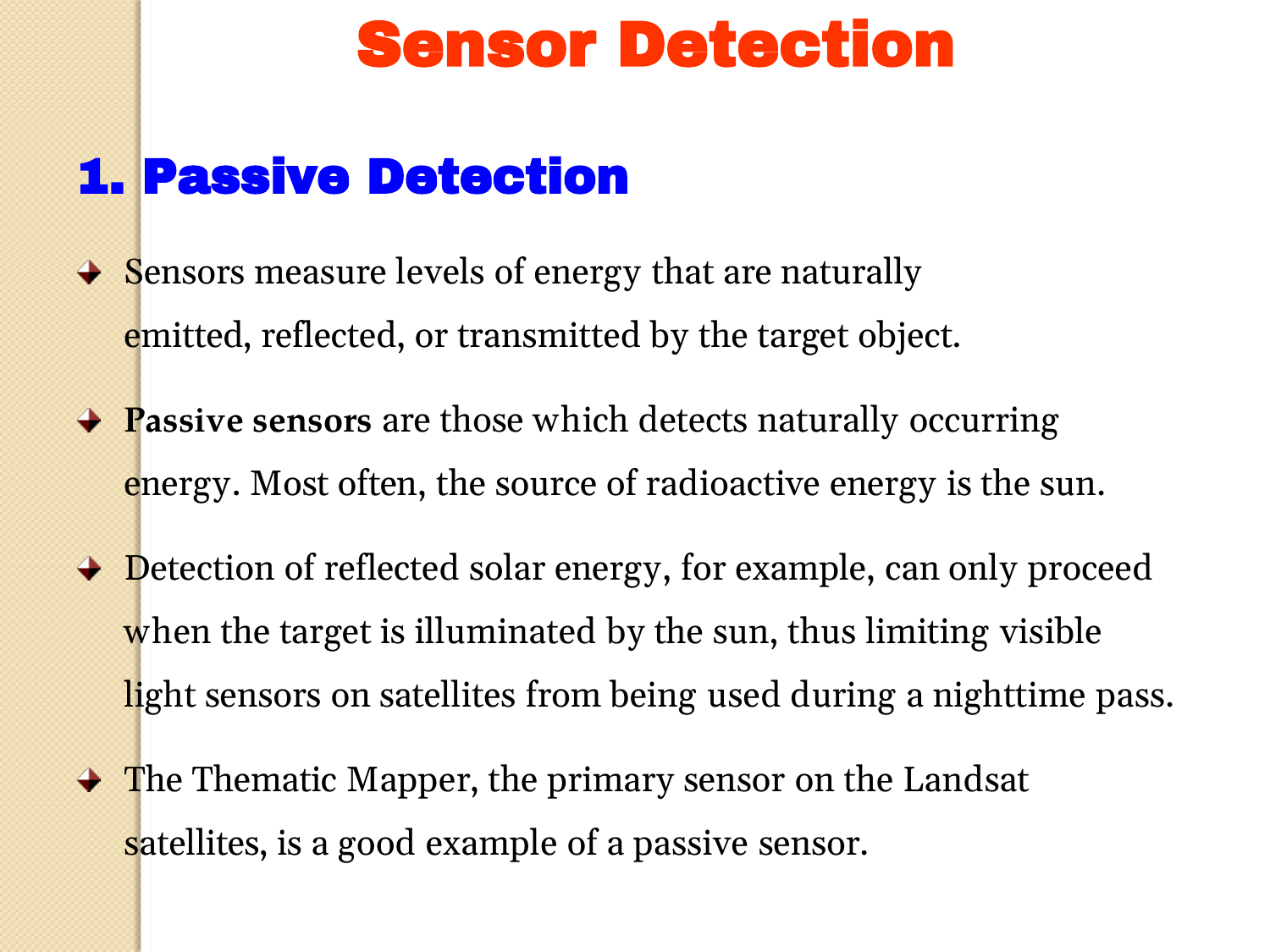

# Sensor Detection
1. Passive Detection
Sensors measure levels of energy that are naturally emitted, reflected, or transmitted by the target object.
Passive sensors are those which detects naturally occurring energy. Most often, the source of radioactive energy is the sun.
Detection of reflected solar energy, for example, can only proceed when the target is illuminated by the sun, thus limiting visible light sensors on satellites from being used during a nighttime pass.
The Thematic Mapper, the primary sensor on the Landsat satellites, is a good example of a passive sensor.